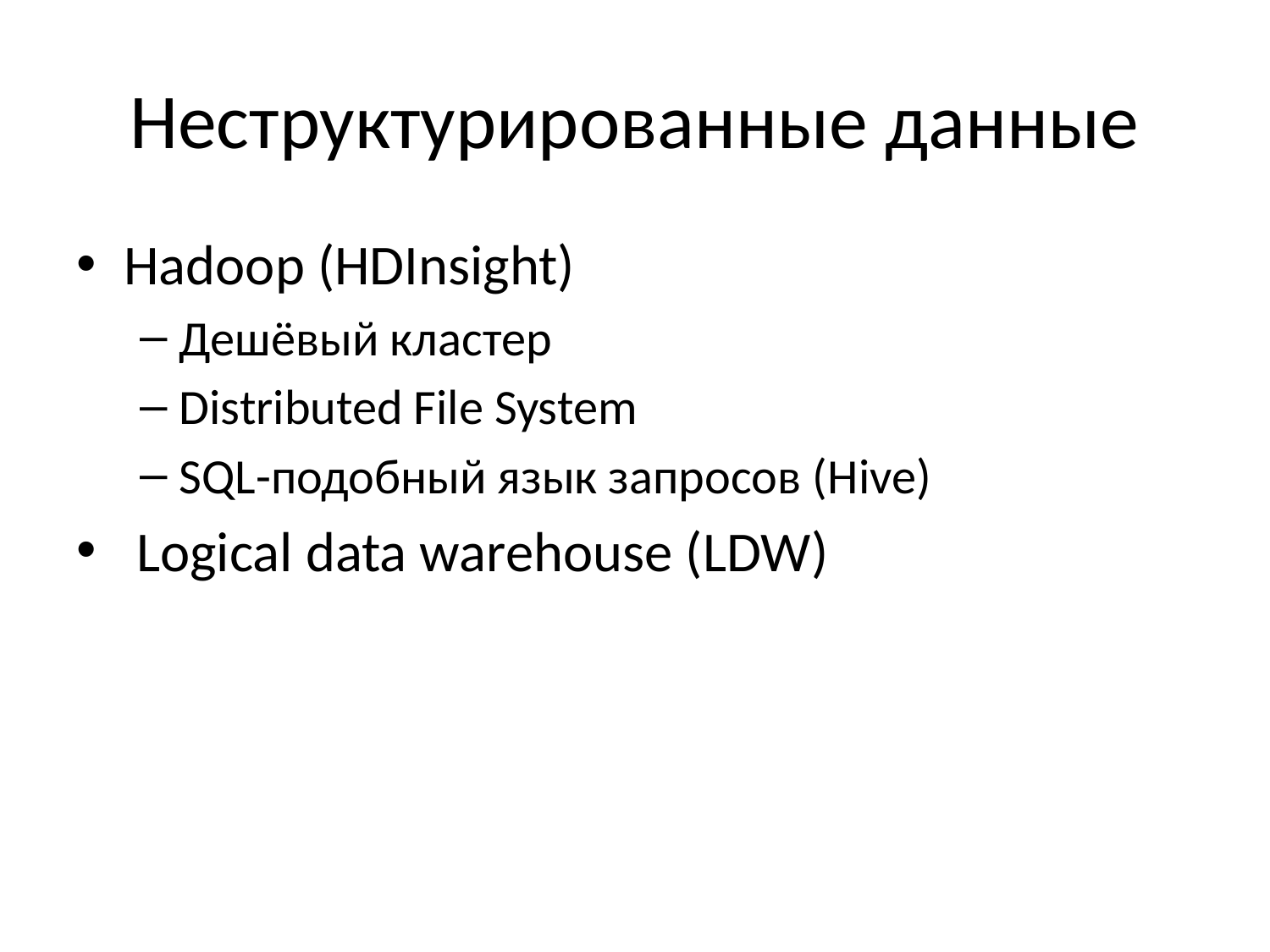

# Неструктурированные данные
Hadoop (HDInsight)
Дешёвый кластер
Distributed File System
SQL-подобный язык запросов (Hive)
 Logical data warehouse (LDW)